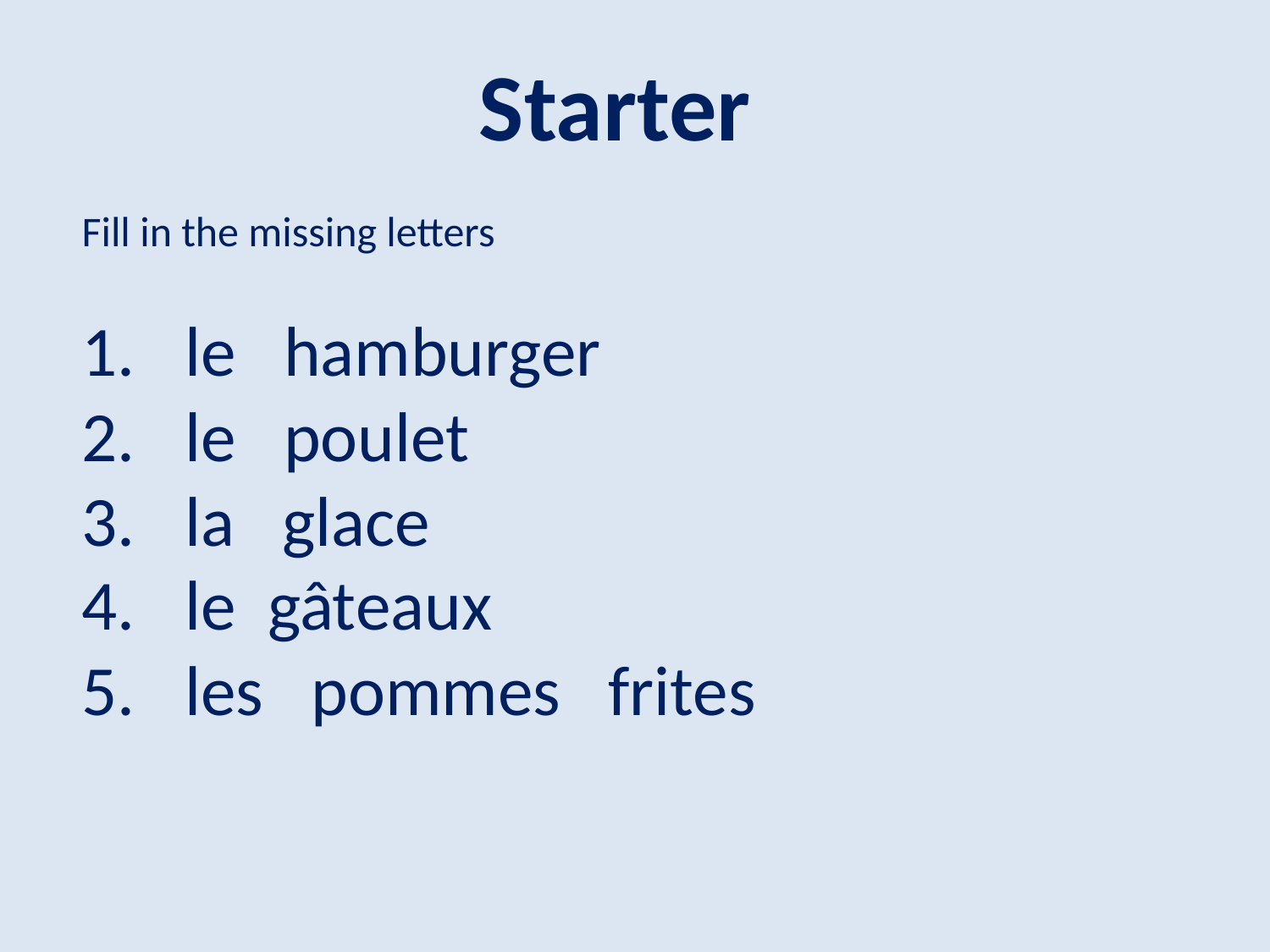

Starter
Fill in the missing letters

le   hamburger
le   poulet
la   glace
le  gâteaux
les   pommes   frites